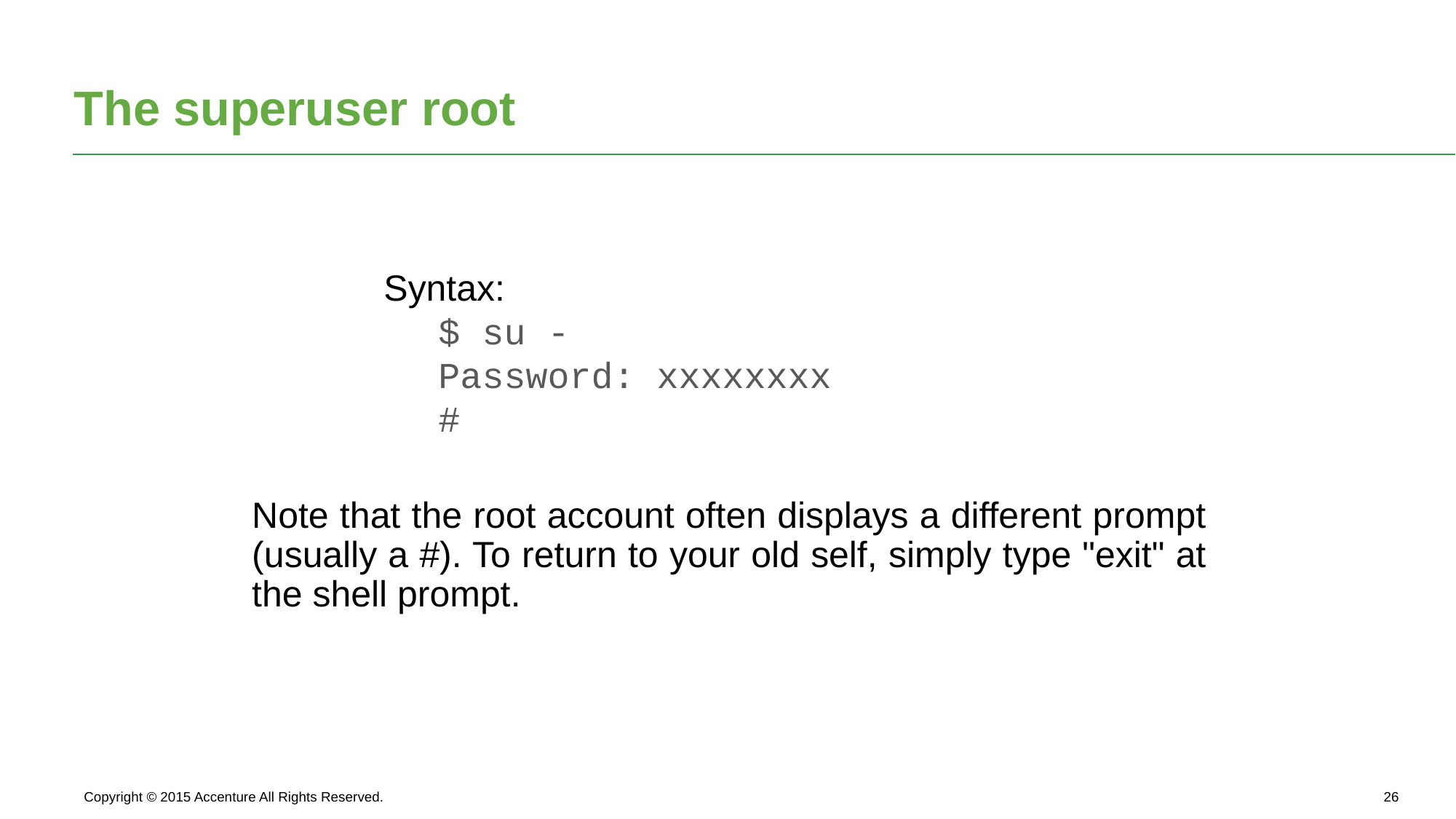

# The superuser root
Syntax:
$ su -
Password: xxxxxxxx
#
Note that the root account often displays a different prompt (usually a #). To return to your old self, simply type "exit" at the shell prompt.
Copyright © 2015 Accenture All Rights Reserved.
26